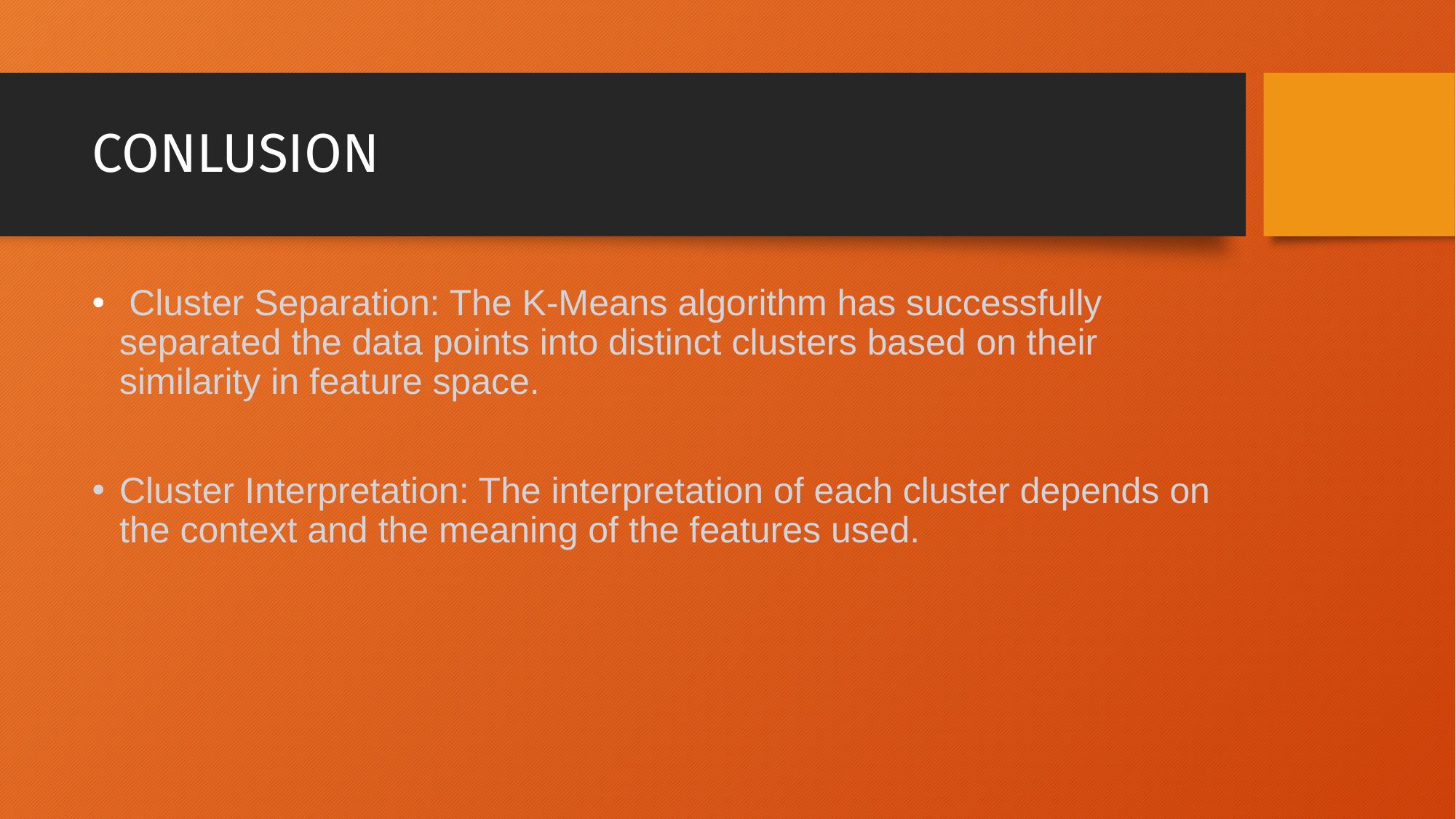

# CONLUSION
 Cluster Separation: The K-Means algorithm has successfully separated the data points into distinct clusters based on their similarity in feature space.

Cluster Interpretation: The interpretation of each cluster depends on the context and the meaning of the features used.